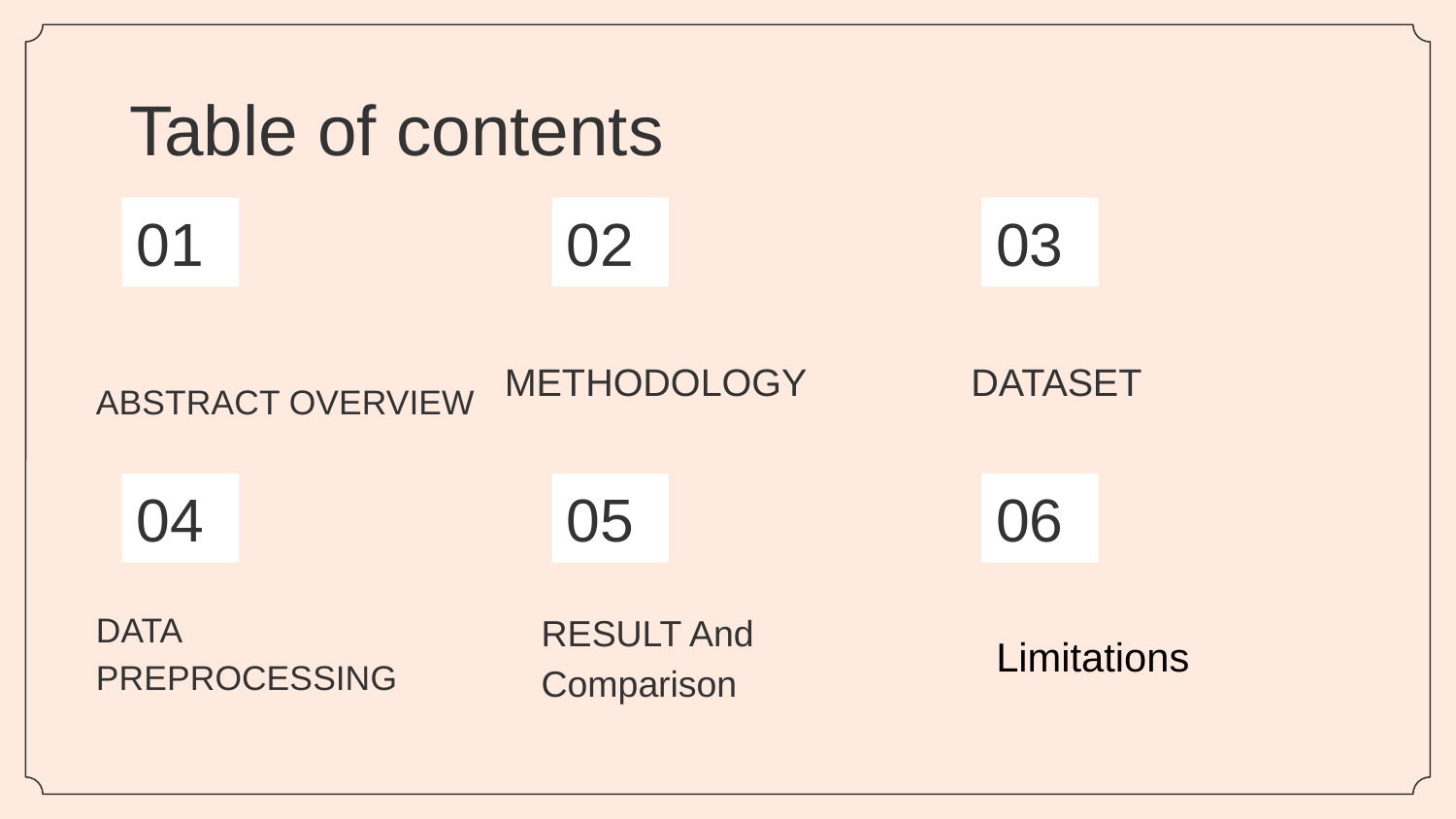

# Table of contents
01
02
03
ABSTRACT OVERVIEW
METHODOLOGY
DATASET
04
05
06
DATA PREPROCESSING
RESULT And Comparison
Limitations